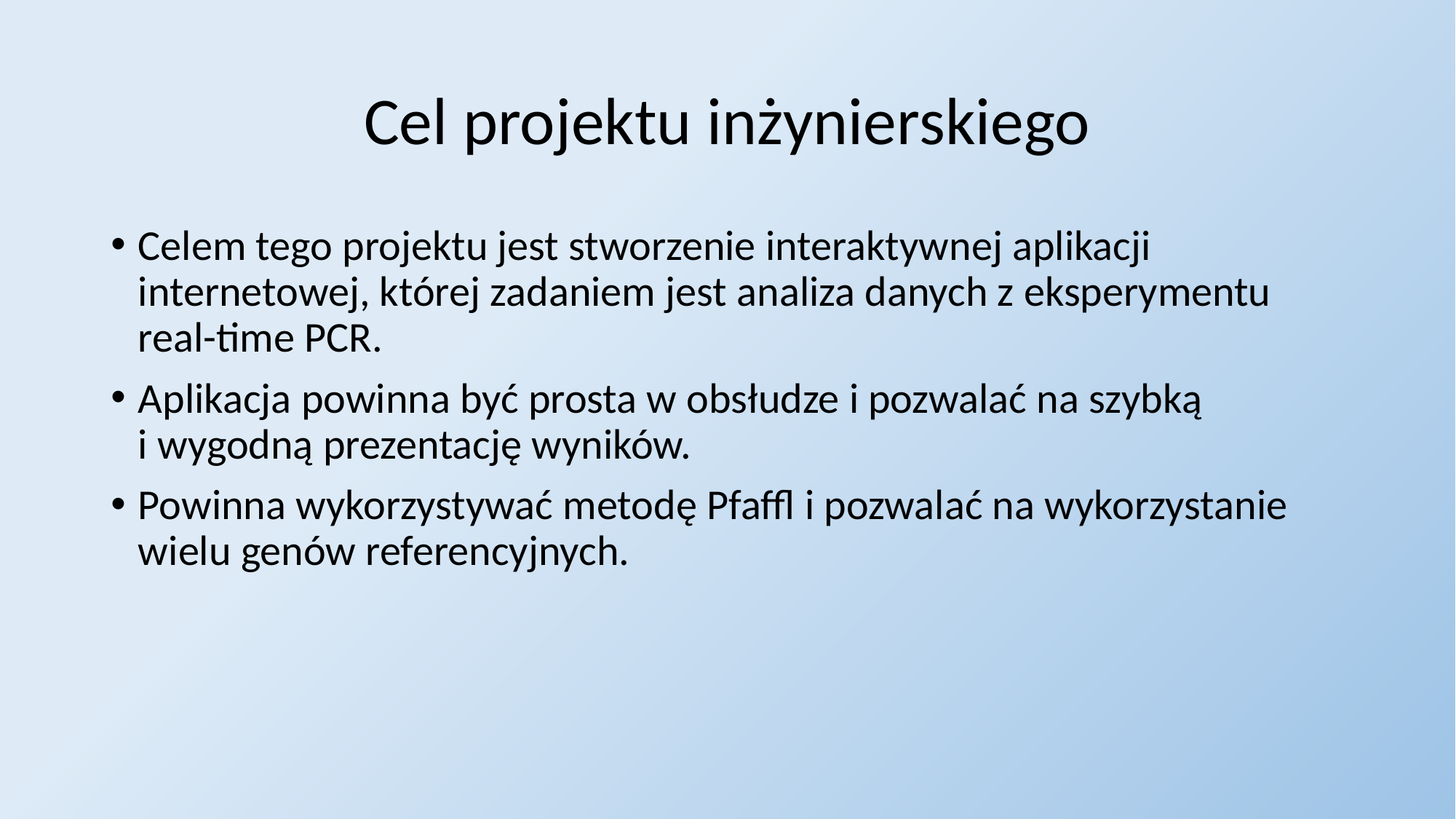

# Cel projektu inżynierskiego
Celem tego projektu jest stworzenie interaktywnej aplikacji internetowej, której zadaniem jest analiza danych z eksperymentu real-time PCR.
Aplikacja powinna być prosta w obsłudze i pozwalać na szybką
i wygodną prezentację wyników.
Powinna wykorzystywać metodę Pfaffl i pozwalać na wykorzystanie wielu genów referencyjnych.